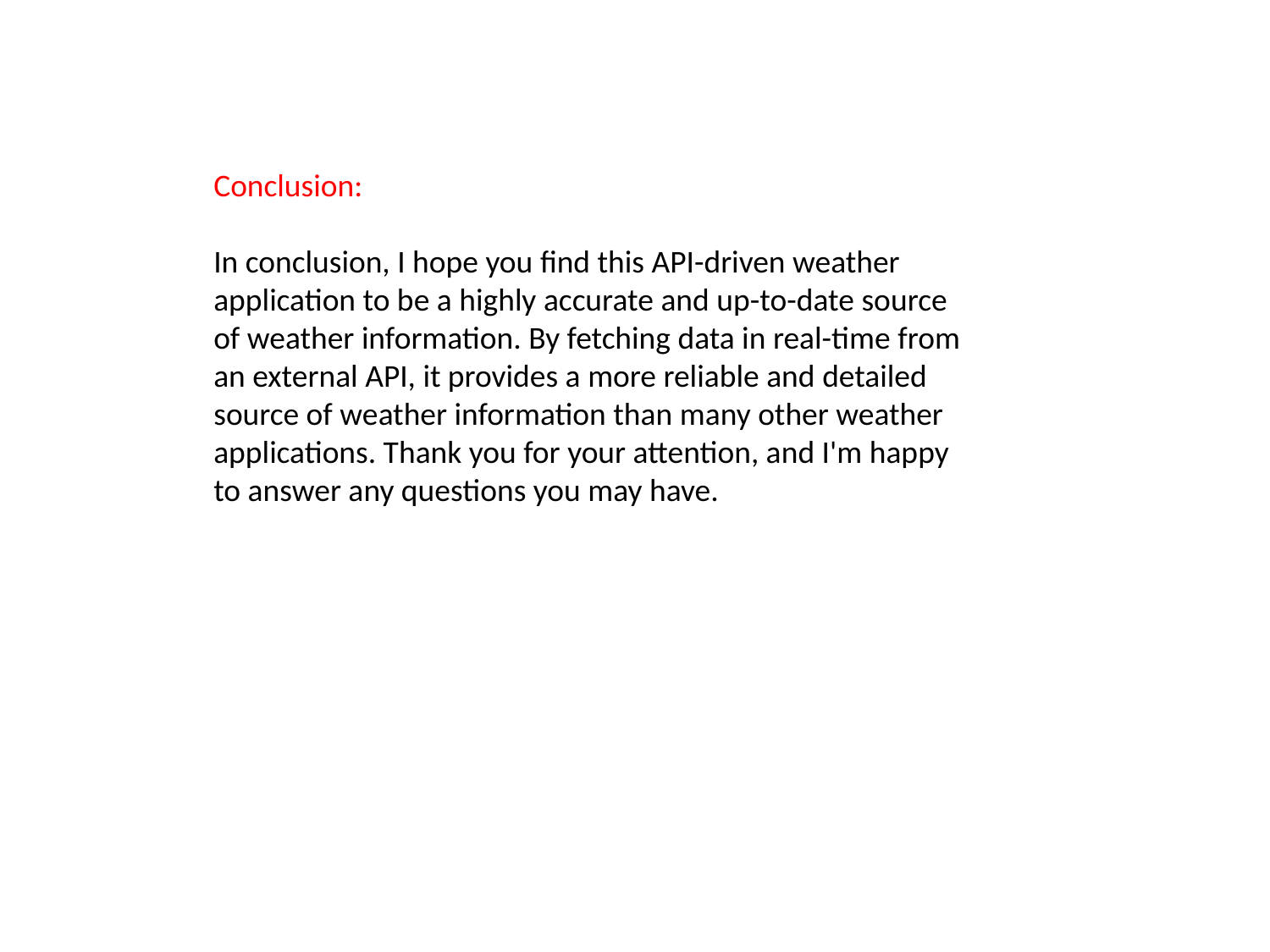

Conclusion:

In conclusion, I hope you find this API-driven weather application to be a highly accurate and up-to-date source of weather information. By fetching data in real-time from an external API, it provides a more reliable and detailed source of weather information than many other weather applications. Thank you for your attention, and I'm happy to answer any questions you may have.